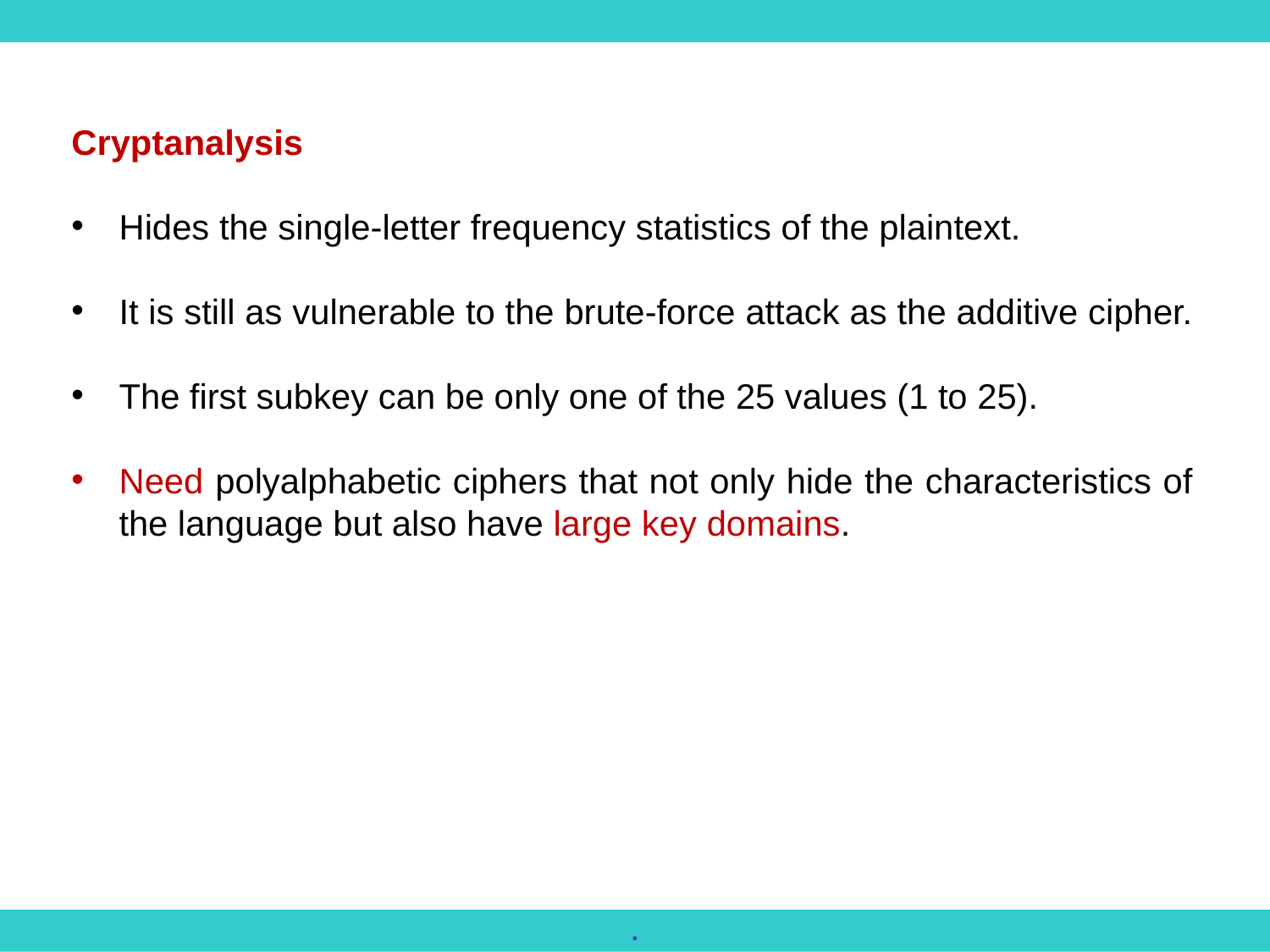

Cryptanalysis

Hides the single-letter frequency statistics of the plaintext.

It is still as vulnerable to the brute-force attack as the additive cipher.

The first subkey can be only one of the 25 values (1 to 25).

Need polyalphabetic ciphers that not only hide the characteristics of the language but also have large key domains.
.